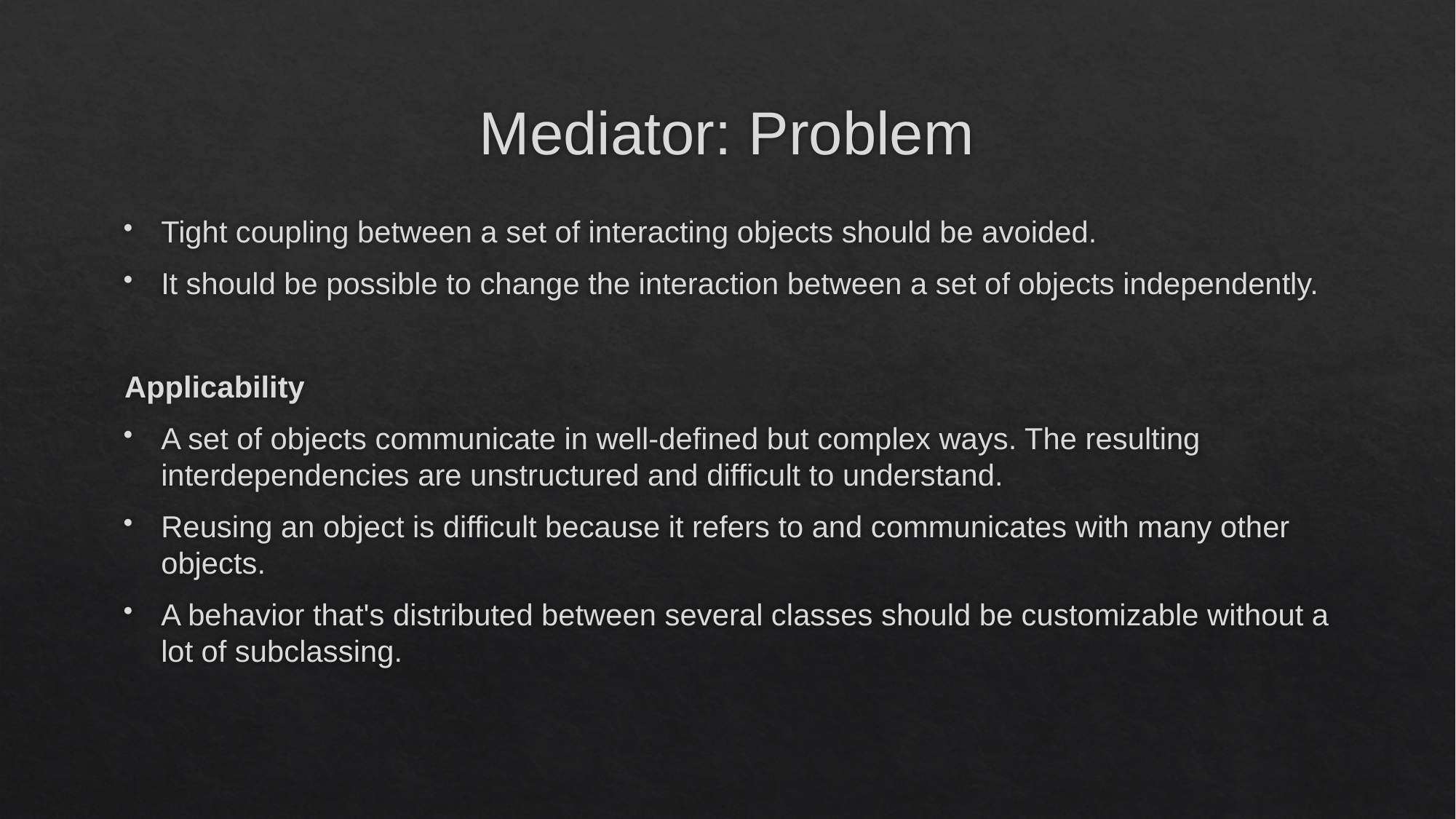

# Mediator: Problem
Tight coupling between a set of interacting objects should be avoided.
It should be possible to change the interaction between a set of objects independently.

Applicability
A set of objects communicate in well-defined but complex ways. The resulting interdependencies are unstructured and difficult to understand.
Reusing an object is difficult because it refers to and communicates with many other objects.
A behavior that's distributed between several classes should be customizable without a lot of subclassing.